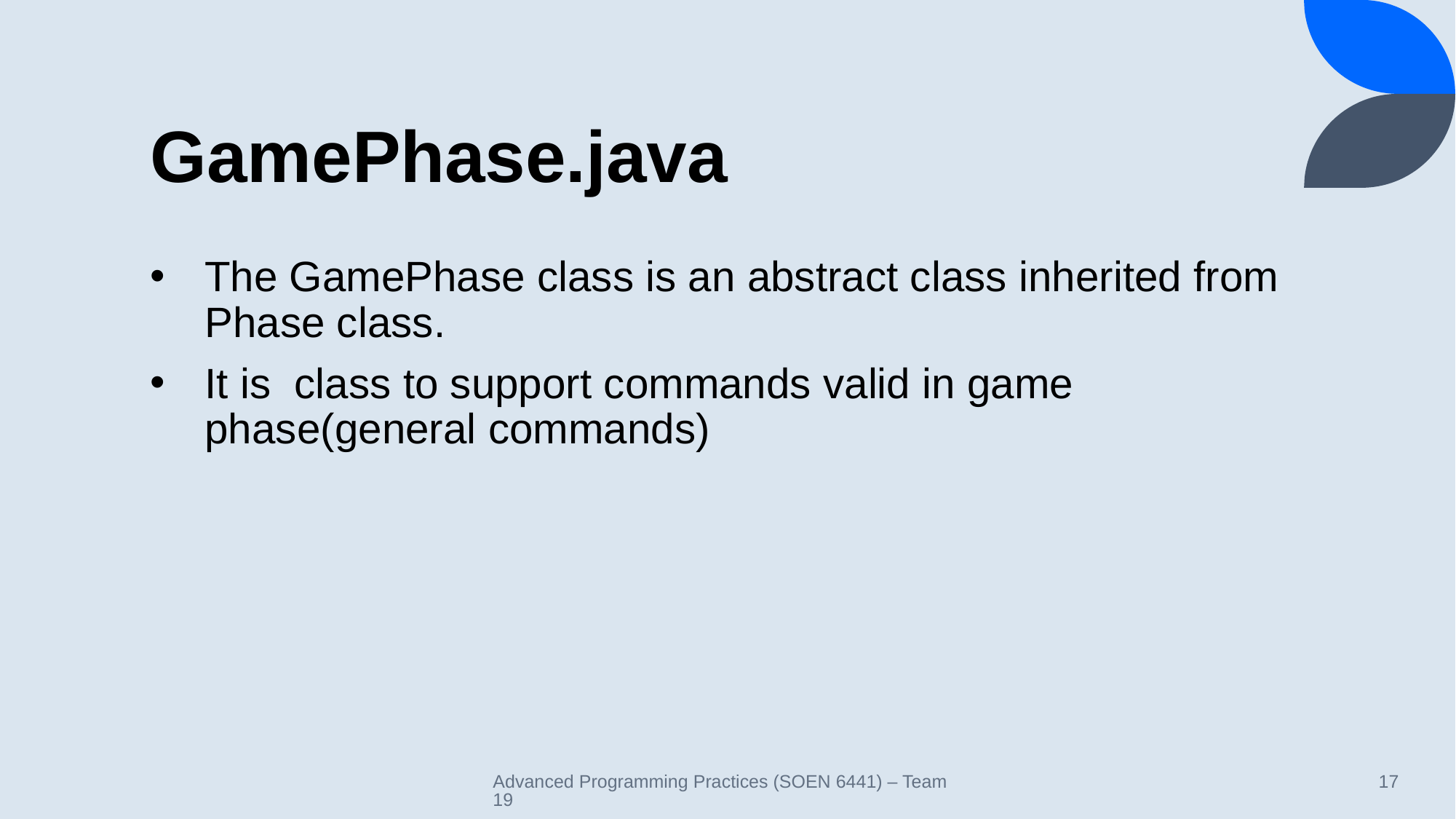

# GamePhase.java
The GamePhase class is an abstract class inherited from Phase class.
It is  class to support commands valid in game
phase(general commands)

Advanced Programming Practices (SOEN 6441) – Team 19
17